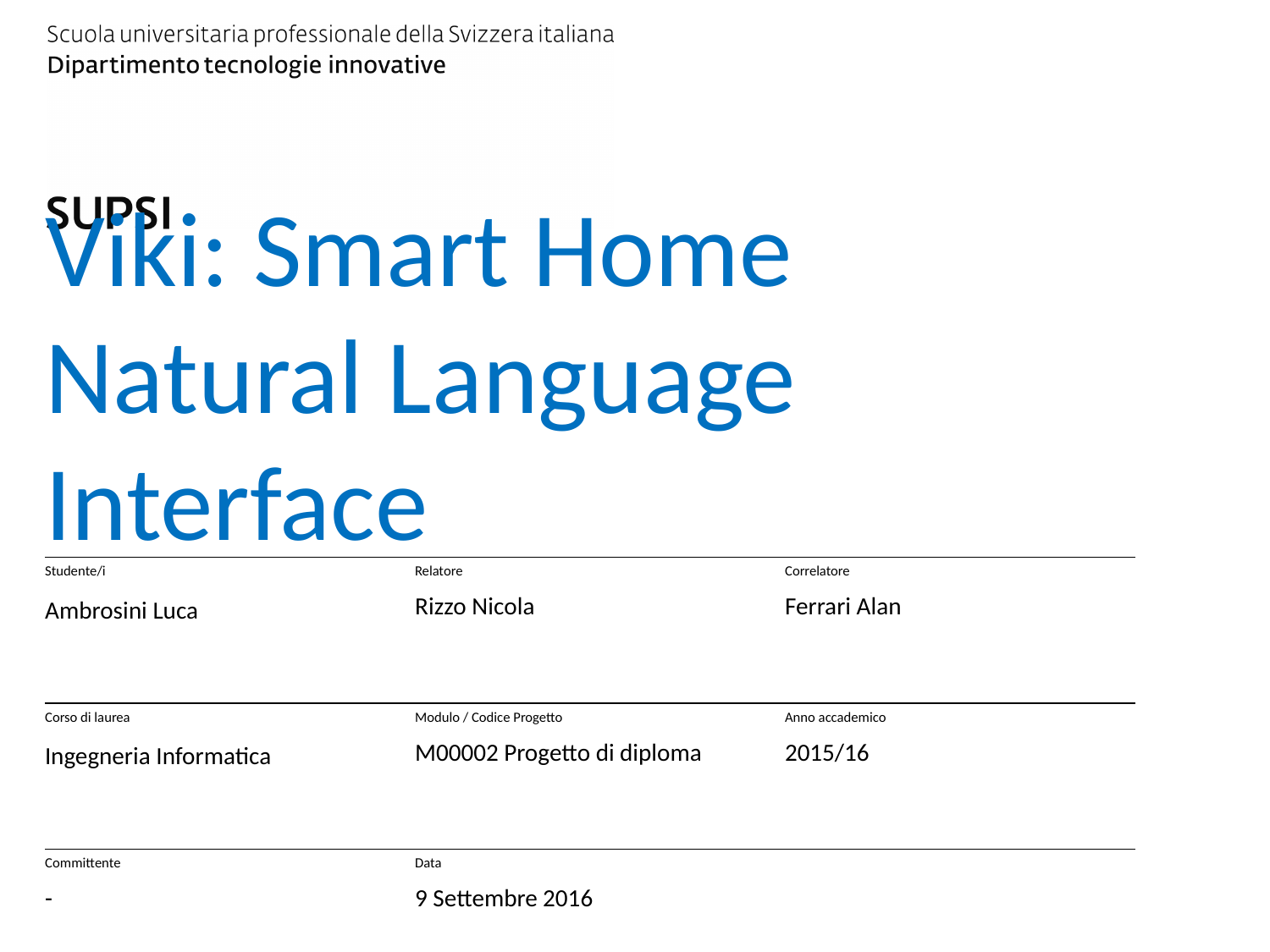

# Viki: Smart Home Natural Language Interface
Studente/i
Relatore
Correlatore
Ambrosini Luca
Rizzo Nicola
Ferrari Alan
Corso di laurea
Modulo / Codice Progetto
Anno accademico
Ingegneria Informatica
M00002 Progetto di diploma
2015/16
Committente
Data
-
9 Settembre 2016